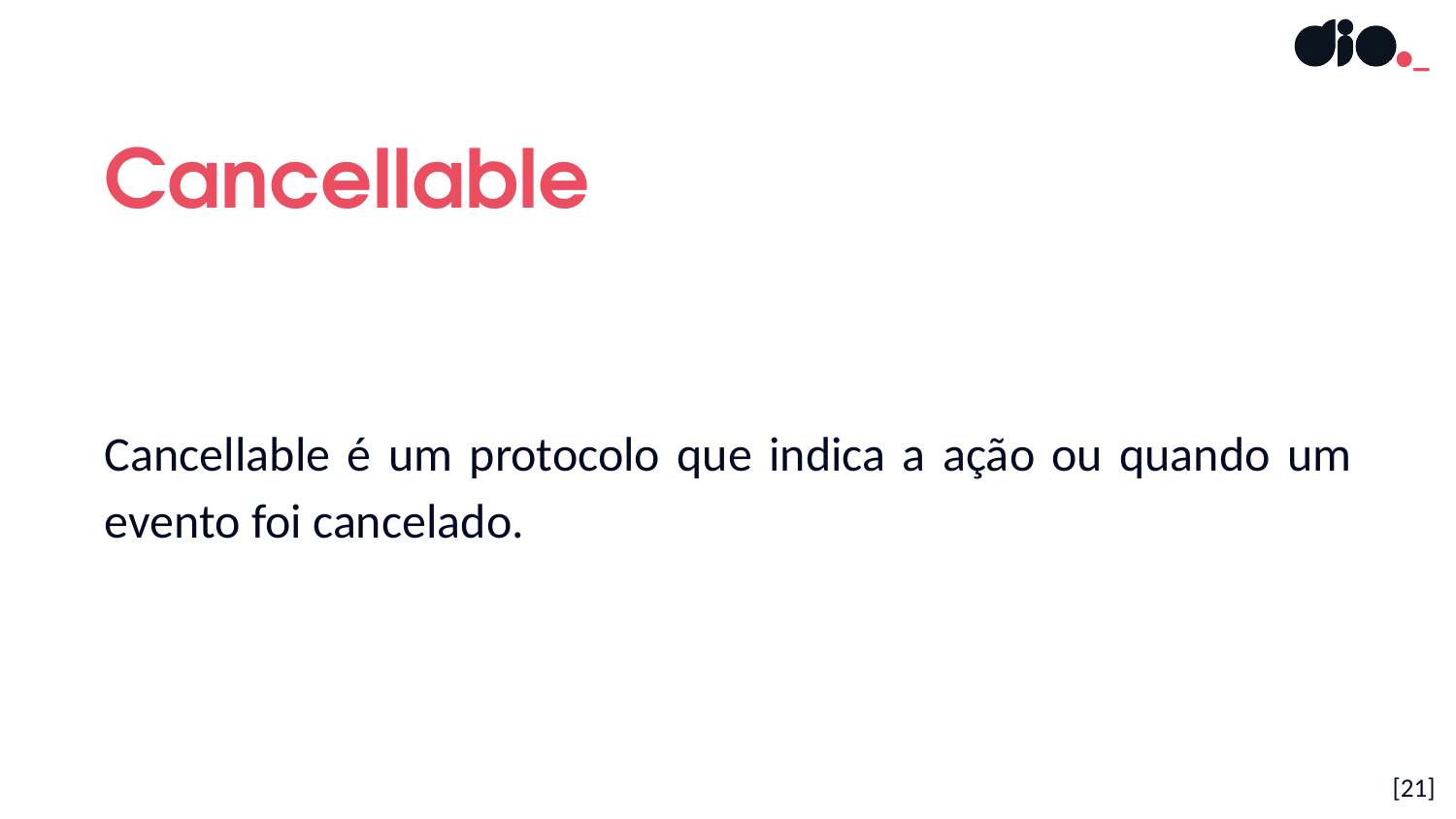

Cancellable
Cancellable é um protocolo que indica a ação ou quando um evento foi cancelado.
[21]